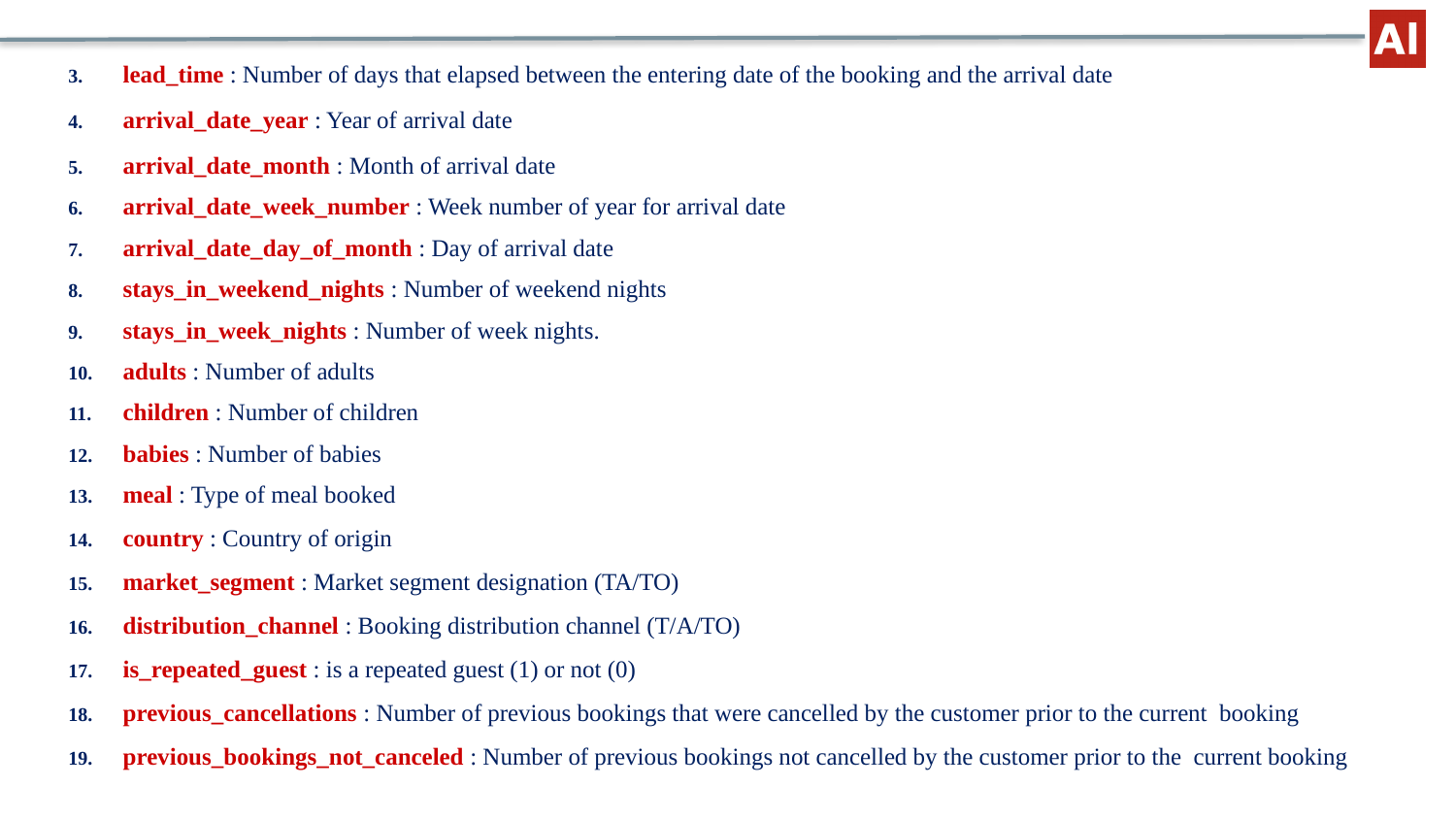

lead_time : Number of days that elapsed between the entering date of the booking and the arrival date
arrival_date_year : Year of arrival date
arrival_date_month : Month of arrival date
arrival_date_week_number : Week number of year for arrival date
arrival_date_day_of_month : Day of arrival date
stays_in_weekend_nights : Number of weekend nights
stays_in_week_nights : Number of week nights.
adults : Number of adults
children : Number of children
babies : Number of babies
meal : Type of meal booked
country : Country of origin
market_segment : Market segment designation (TA/TO)
distribution_channel : Booking distribution channel (T/A/TO)
is_repeated_guest : is a repeated guest (1) or not (0)
previous_cancellations : Number of previous bookings that were cancelled by the customer prior to the current  booking
previous_bookings_not_canceled : Number of previous bookings not cancelled by the customer prior to the  current booking